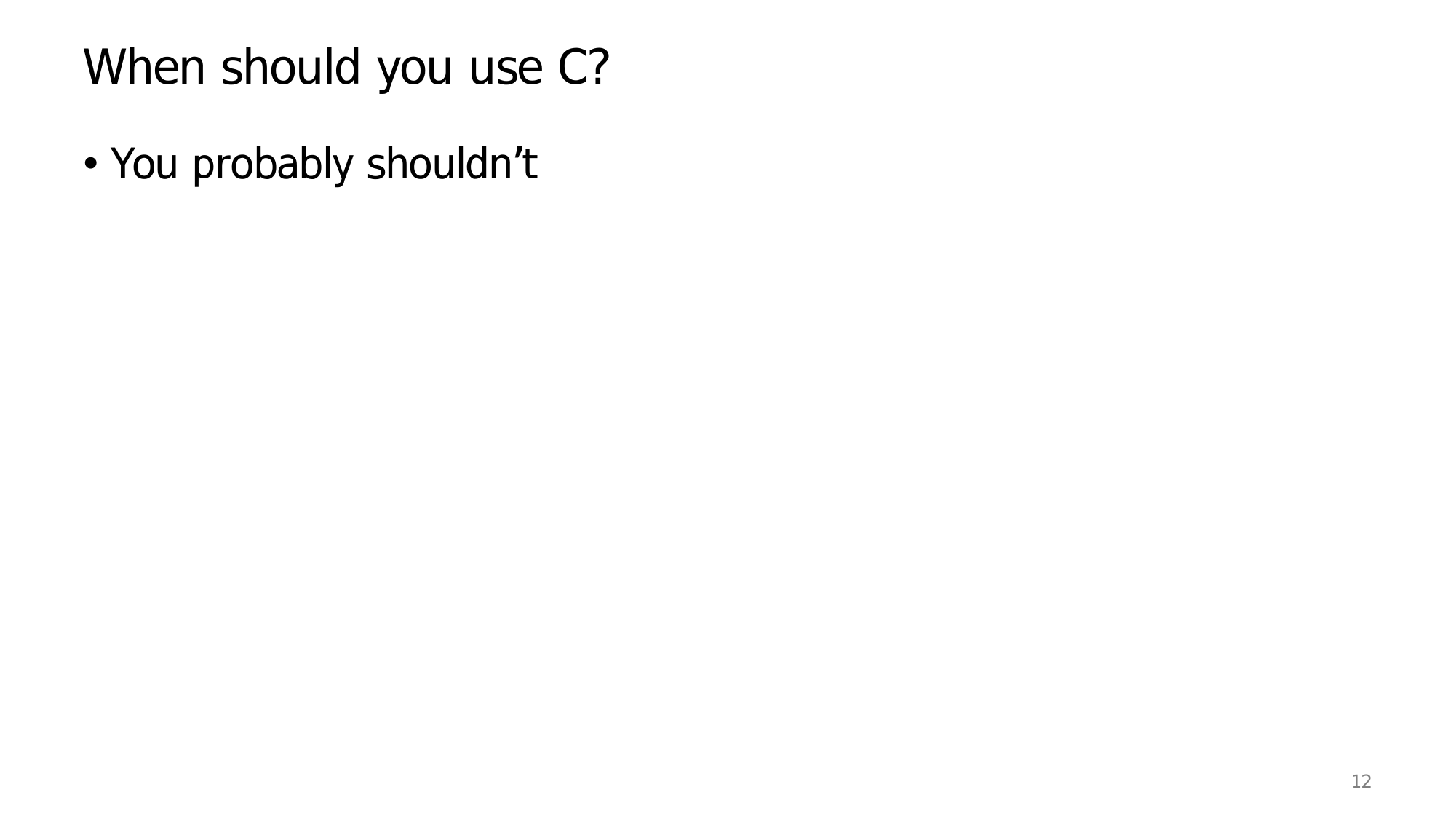

# When should you use C?
You probably shouldn’t
12